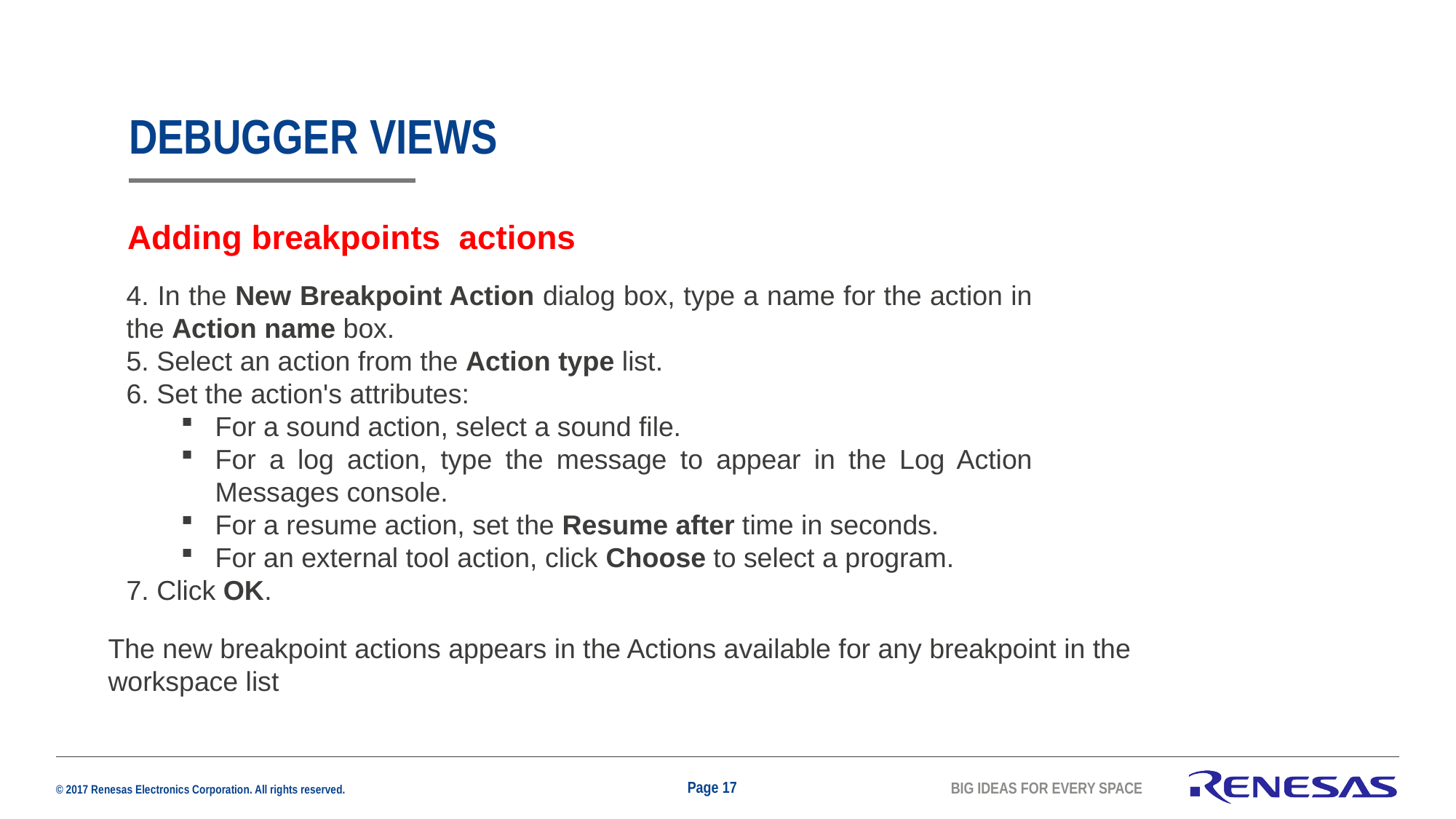

# DEBUGger VIEWS
Adding breakpoints  actions
4. In the New Breakpoint Action dialog box, type a name for the action in the Action name box.
5. Select an action from the Action type list.
6. Set the action's attributes:
For a sound action, select a sound file.
For a log action, type the message to appear in the Log Action Messages console.
For a resume action, set the Resume after time in seconds.
For an external tool action, click Choose to select a program.
7. Click OK.
The new breakpoint actions appears in the Actions available for any breakpoint in the workspace list
Page 17